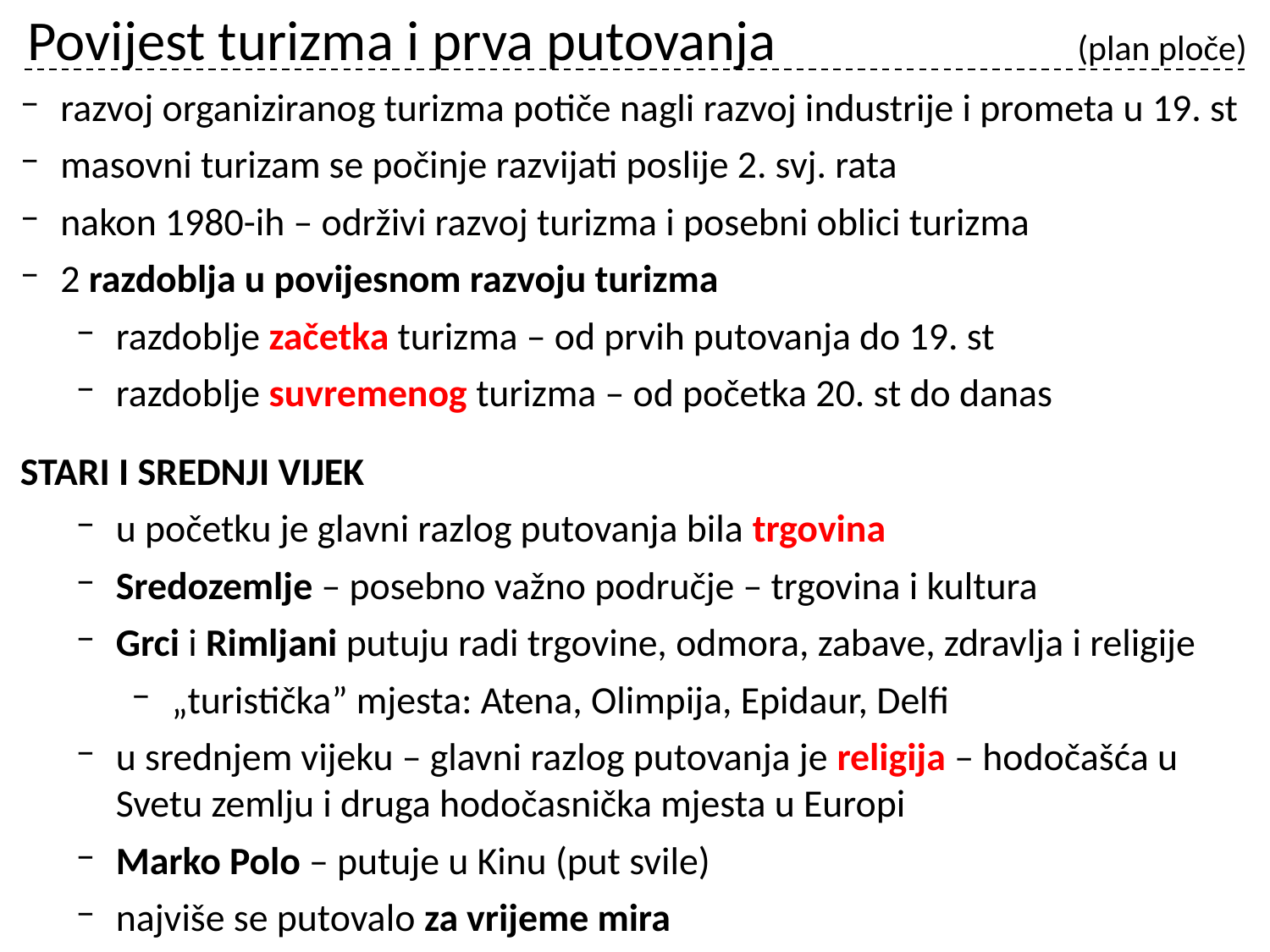

# Povijest turizma i prva putovanja			   (plan ploče)
razvoj organiziranog turizma potiče nagli razvoj industrije i prometa u 19. st
masovni turizam se počinje razvijati poslije 2. svj. rata
nakon 1980-ih – održivi razvoj turizma i posebni oblici turizma
2 razdoblja u povijesnom razvoju turizma
razdoblje začetka turizma – od prvih putovanja do 19. st
razdoblje suvremenog turizma – od početka 20. st do danas
STARI I SREDNJI VIJEK
u početku je glavni razlog putovanja bila trgovina
Sredozemlje – posebno važno područje – trgovina i kultura
Grci i Rimljani putuju radi trgovine, odmora, zabave, zdravlja i religije
„turistička” mjesta: Atena, Olimpija, Epidaur, Delfi
u srednjem vijeku – glavni razlog putovanja je religija – hodočašća u Svetu zemlju i druga hodočasnička mjesta u Europi
Marko Polo – putuje u Kinu (put svile)
najviše se putovalo za vrijeme mira